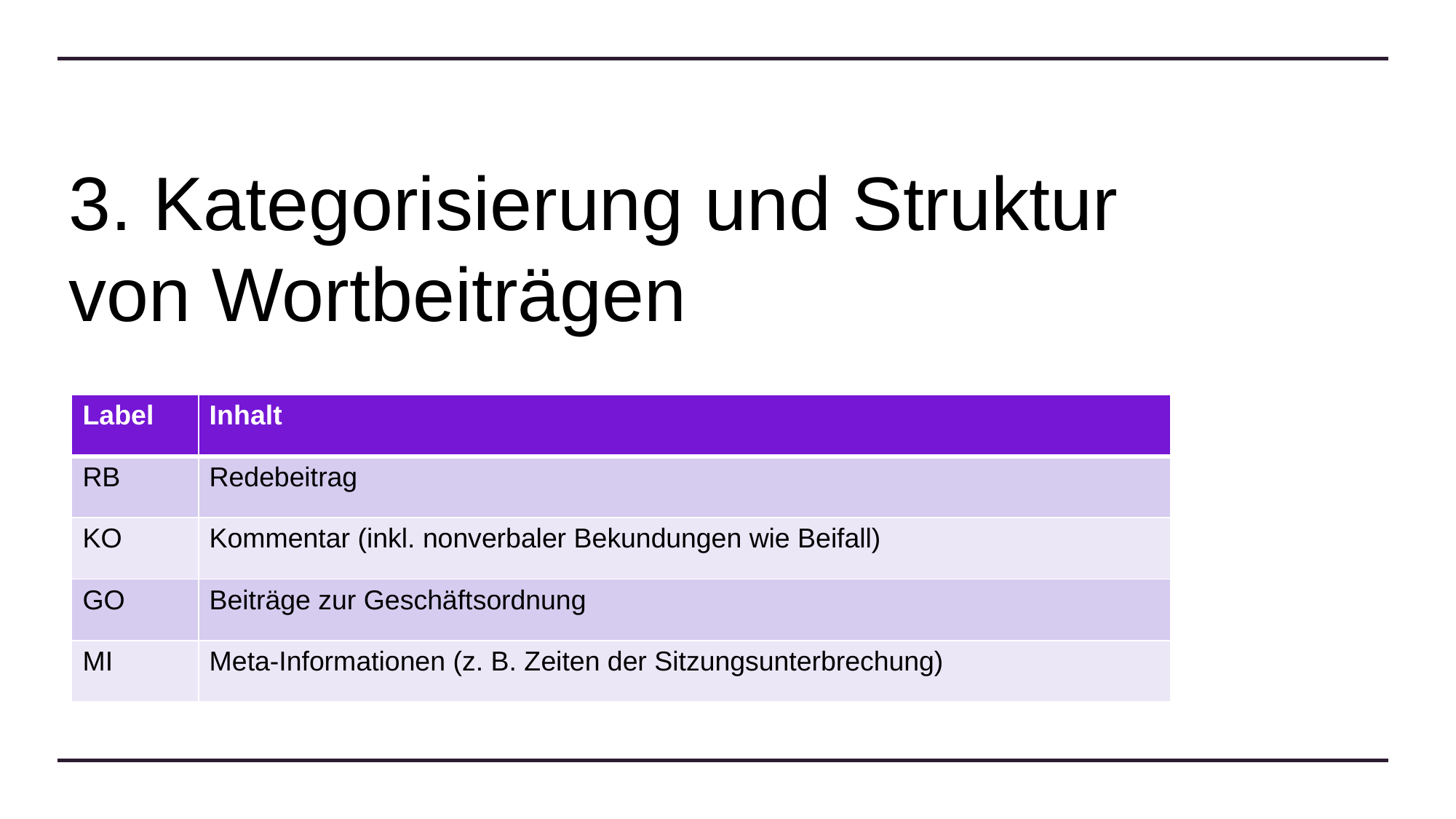

# 3. Kategorisierung und Struktur von Wortbeiträgen
| Label | Inhalt |
| --- | --- |
| RB | Redebeitrag |
| KO | Kommentar (inkl. nonverbaler Bekundungen wie Beifall) |
| GO | Beiträge zur Geschäftsordnung |
| MI | Meta-Informationen (z. B. Zeiten der Sitzungsunterbrechung) |